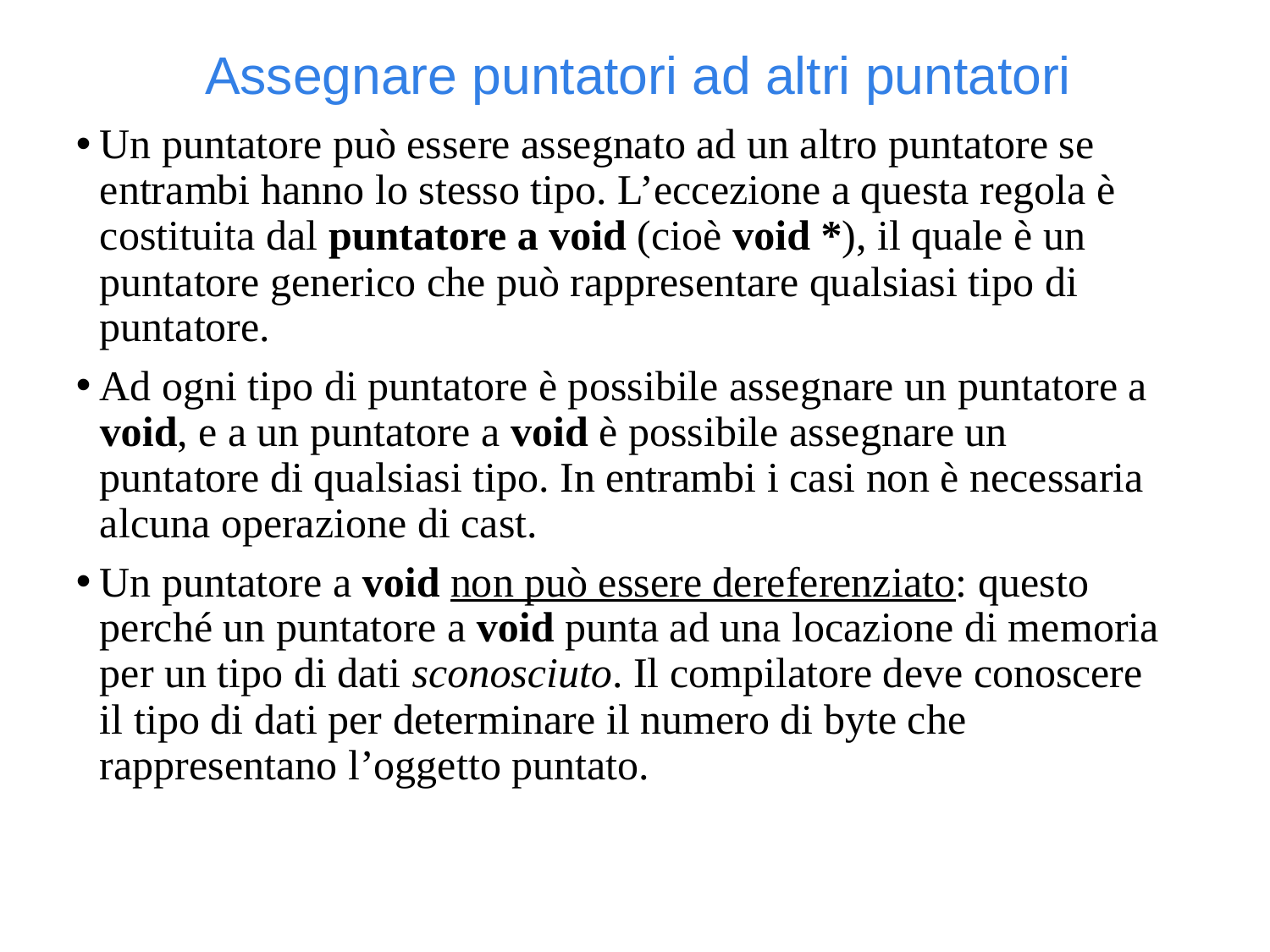

Assegnare puntatori ad altri puntatori
Un puntatore può essere assegnato ad un altro puntatore se entrambi hanno lo stesso tipo. L’eccezione a questa regola è costituita dal puntatore a void (cioè void *), il quale è un puntatore generico che può rappresentare qualsiasi tipo di puntatore.
Ad ogni tipo di puntatore è possibile assegnare un puntatore a void, e a un puntatore a void è possibile assegnare un puntatore di qualsiasi tipo. In entrambi i casi non è necessaria alcuna operazione di cast.
Un puntatore a void non può essere dereferenziato: questo perché un puntatore a void punta ad una locazione di memoria per un tipo di dati sconosciuto. Il compilatore deve conoscere il tipo di dati per determinare il numero di byte che rappresentano l’oggetto puntato.